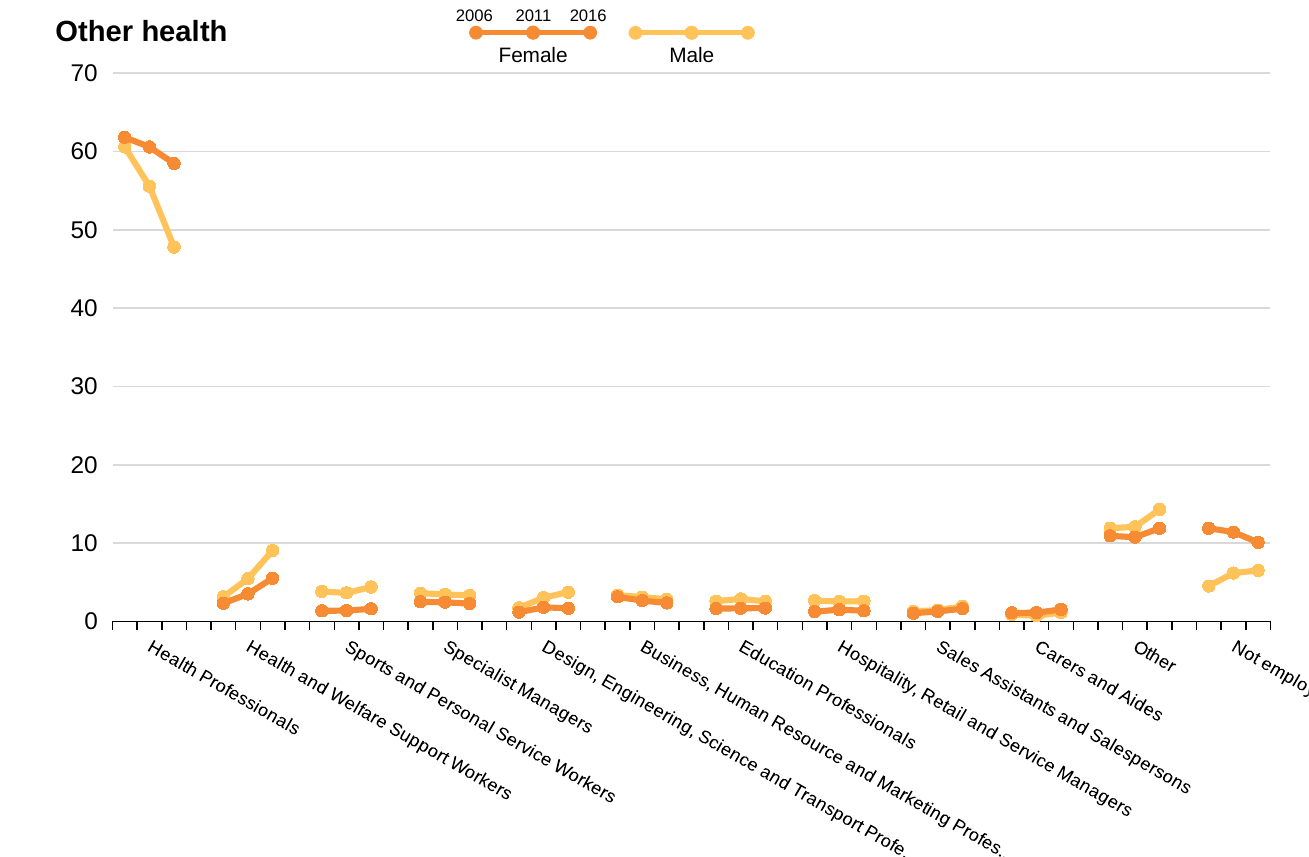

2006
2011
2016
Female
Male
Other health

### Chart

| Category | Male | Female |
|---|---|---|
|  | 60.58414084891497 | 61.806768558951966 |
| Health Professionals | 55.5717558841908 | 60.57964184731386 |
|  | 47.78395552025417 | 58.45684116786464 |
|  | None | None |
|  | 3.1254265047086123 | 2.3034934497816595 |
| Health and Welfare Support Workers | 5.457196417413039 | 3.5029846057178764 |
|  | 9.046862589356634 | 5.514916353921507 |
|  | None | None |
|  | 3.8214821891633686 | 1.3427947598253276 |
| Sports and Personal Service Workers | 3.6242449489689648 | 1.378416588124411 |
|  | 4.384432088959492 | 1.5997710069334012 |
|  | None | None |
|  | 3.603111778354033 | 2.489082969432314 |
| Specialist Managers | 3.436784003332639 | 2.438737040527804 |
|  | 3.312152501985703 | 2.261306532663317 |
|  | None | None |
|  | 1.7333151357990992 | 1.1626637554585153 |
| Design, Engineering, Science and Transport Professionals | 3.0306186211206 | 1.7946905435124096 |
|  | 3.725178713264496 | 1.666560651358056 |
|  | None | None |
|  | 3.357445066193531 | 3.122270742358079 |
| Business, Human Resource and Marketing Professionals | 3.103520099979171 | 2.6508011310084827 |
|  | 2.811755361397935 | 2.347178932637873 |
|  | None | None |
|  | 2.56585232700969 | 1.6266375545851526 |
| Education Professionals | 2.863986669443866 | 1.6650958215519949 |
|  | 2.549642573471009 | 1.6983652439412251 |
|  | None | None |
|  | 2.6613893817387746 | 1.2390829694323144 |
| Hospitality, Retail and Service Managers | 2.5307227660903977 | 1.4883757461514295 |
|  | 2.573471008737093 | 1.3548756440429999 |
|  | None | None |
|  | 1.2692780128292618 | 1.0262008733624455 |
| Sales Assistants and Salespersons | 1.4372005832118309 | 1.2645303173107132 |
|  | 1.898332009531374 | 1.6124928439666688 |
|  | None | None |
|  | 0.8734816432373415 | 1.0862445414847162 |
| Carers and Aides | 0.7081857946261195 | 1.0995915802701852 |
|  | 1.1278792692613184 | 1.5202595254754785 |
|  | None | None |
|  | 11.90118738910877 | 10.911572052401738 |
| Other | 12.070401999583424 | 10.740653471567697 |
|  | 14.289118347895169 | 11.88537624833026 |
|  | None | None |
|  | 4.503889722942541 | 11.883187772925764 |
| Not employed | 6.165382212039158 | 11.396481306943135 |